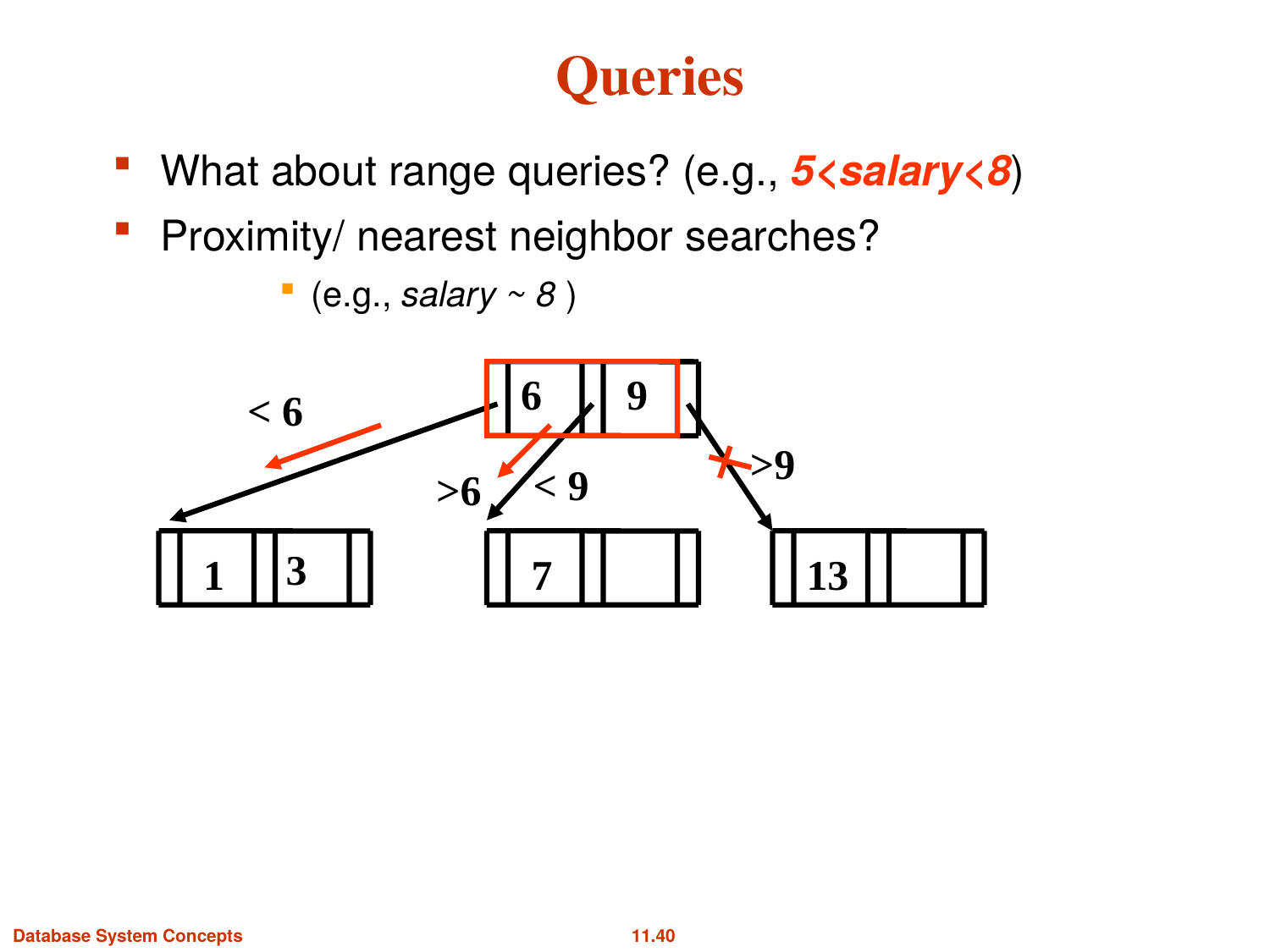

# Queries
What about range queries? (e.g., 5<salary<8)
Proximity/ nearest neighbor searches?
(e.g., salary ~ 8 )

6
9
< 6

>9

< 9
>6

3
1
7
13